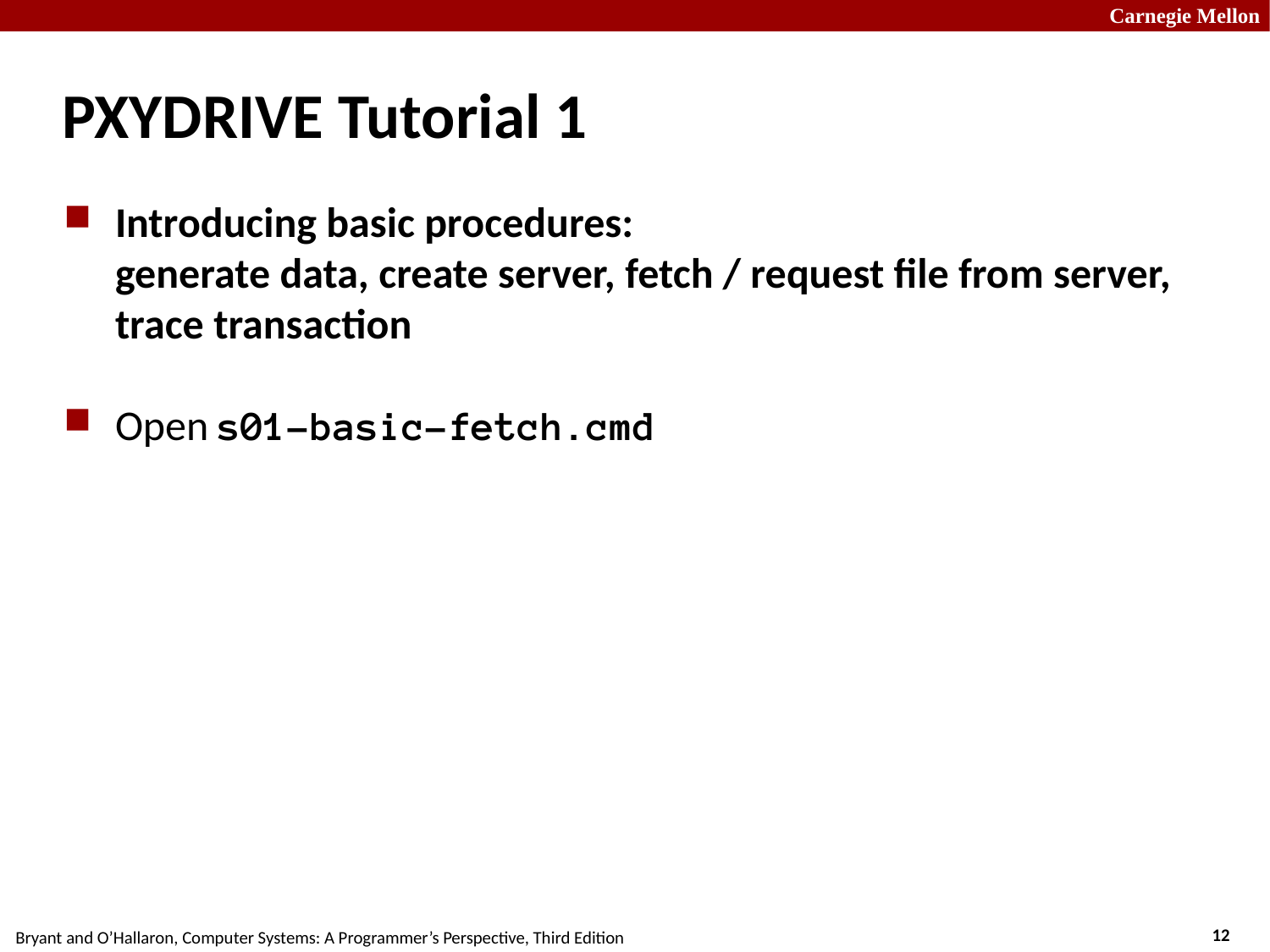

PxyDrive Tutorial 1
Introducing basic procedures:
generate data, create server, fetch / request file from server, trace transaction

Open s01-basic-fetch.cmd